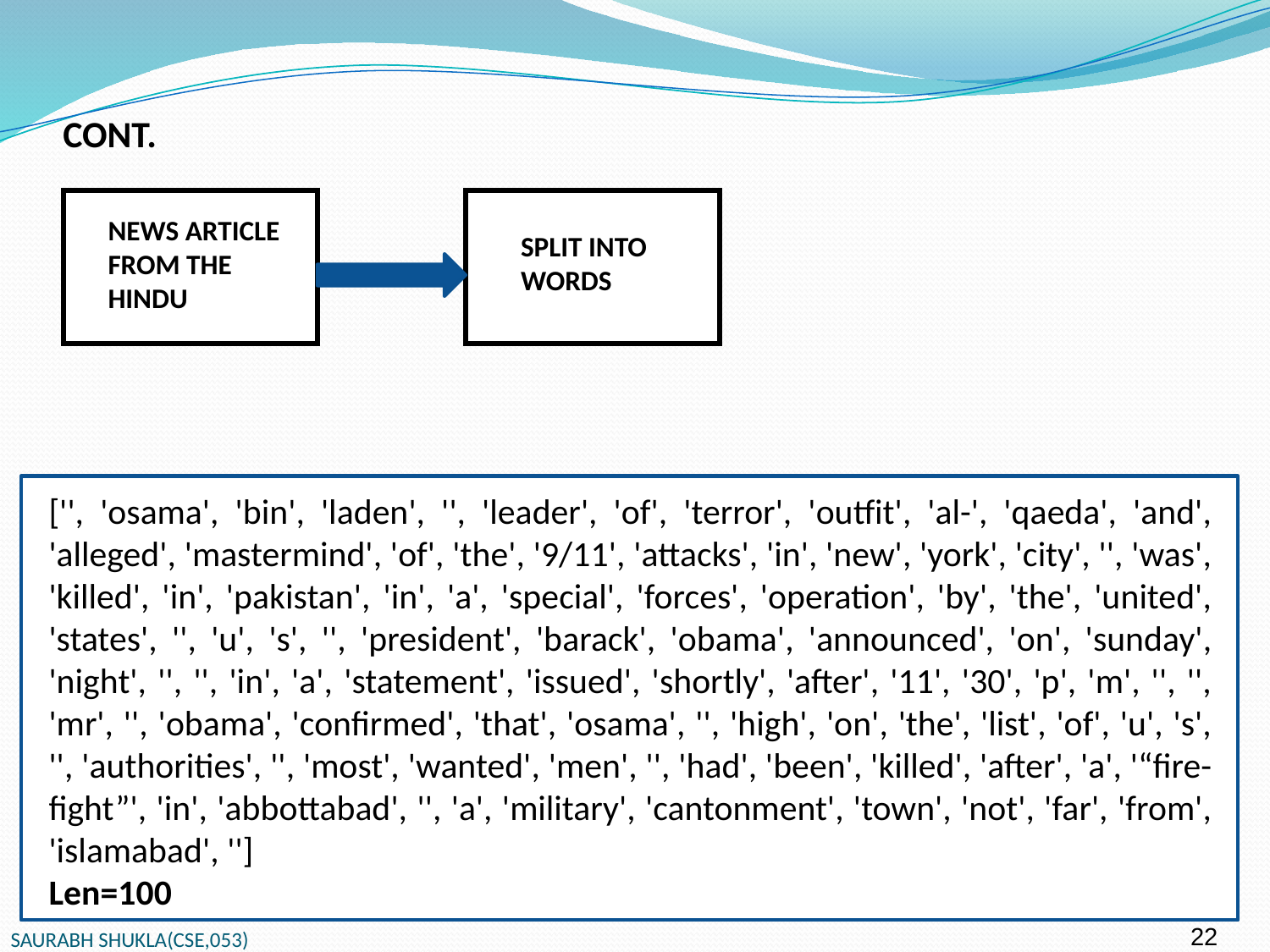

CONT.

NEWS ARTICLE FROM THE HINDU

SPLIT INTO WORDS

['', 'osama', 'bin', 'laden', '', 'leader', 'of', 'terror', 'outfit', 'al-', 'qaeda', 'and', 'alleged', 'mastermind', 'of', 'the', '9/11', 'attacks', 'in', 'new', 'york', 'city', '', 'was', 'killed', 'in', 'pakistan', 'in', 'a', 'special', 'forces', 'operation', 'by', 'the', 'united', 'states', '', 'u', 's', '', 'president', 'barack', 'obama', 'announced', 'on', 'sunday', 'night', '', '', 'in', 'a', 'statement', 'issued', 'shortly', 'after', '11', '30', 'p', 'm', '', '', 'mr', '', 'obama', 'confirmed', 'that', 'osama', '', 'high', 'on', 'the', 'list', 'of', 'u', 's', '', 'authorities', '', 'most', 'wanted', 'men', '', 'had', 'been', 'killed', 'after', 'a', '“fire-fight”', 'in', 'abbottabad', '', 'a', 'military', 'cantonment', 'town', 'not', 'far', 'from', 'islamabad', '']
Len=100
22
SAURABH SHUKLA(CSE,053)